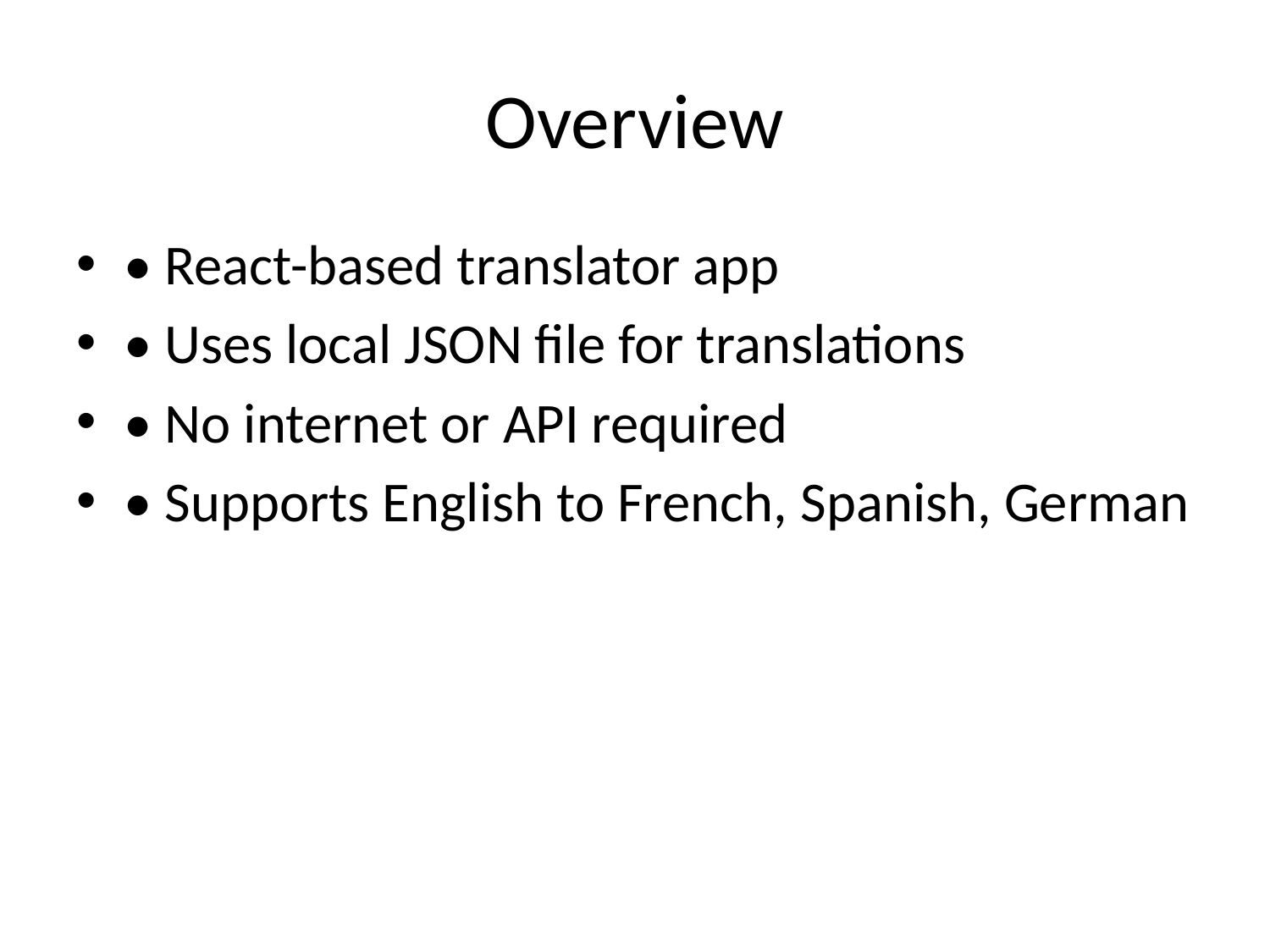

# Overview
• React-based translator app
• Uses local JSON file for translations
• No internet or API required
• Supports English to French, Spanish, German